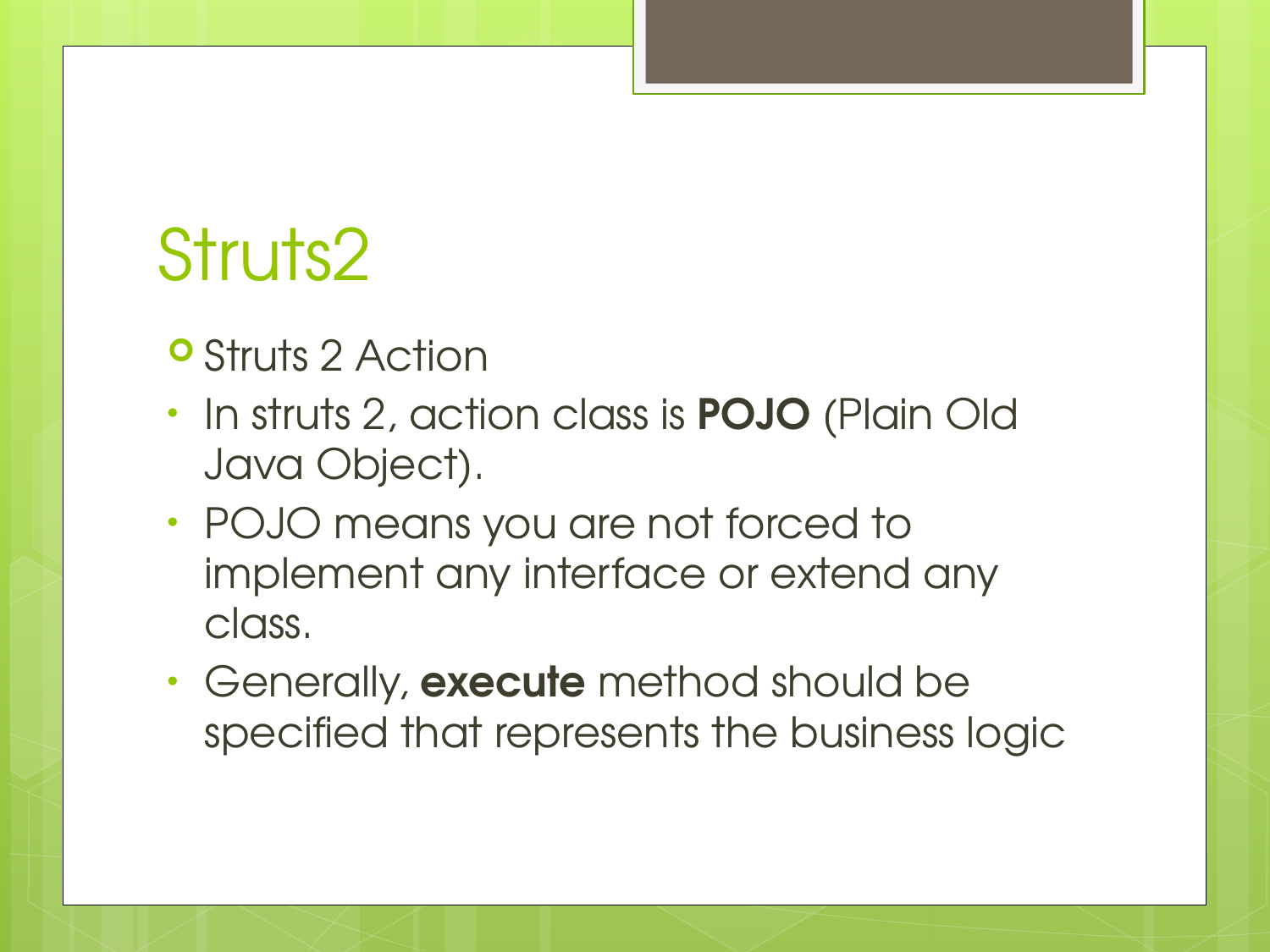

# Struts2
Struts 2 Action
In struts 2, action class is POJO (Plain Old Java Object).
POJO means you are not forced to implement any interface or extend any class.
Generally, execute method should be specified that represents the business logic